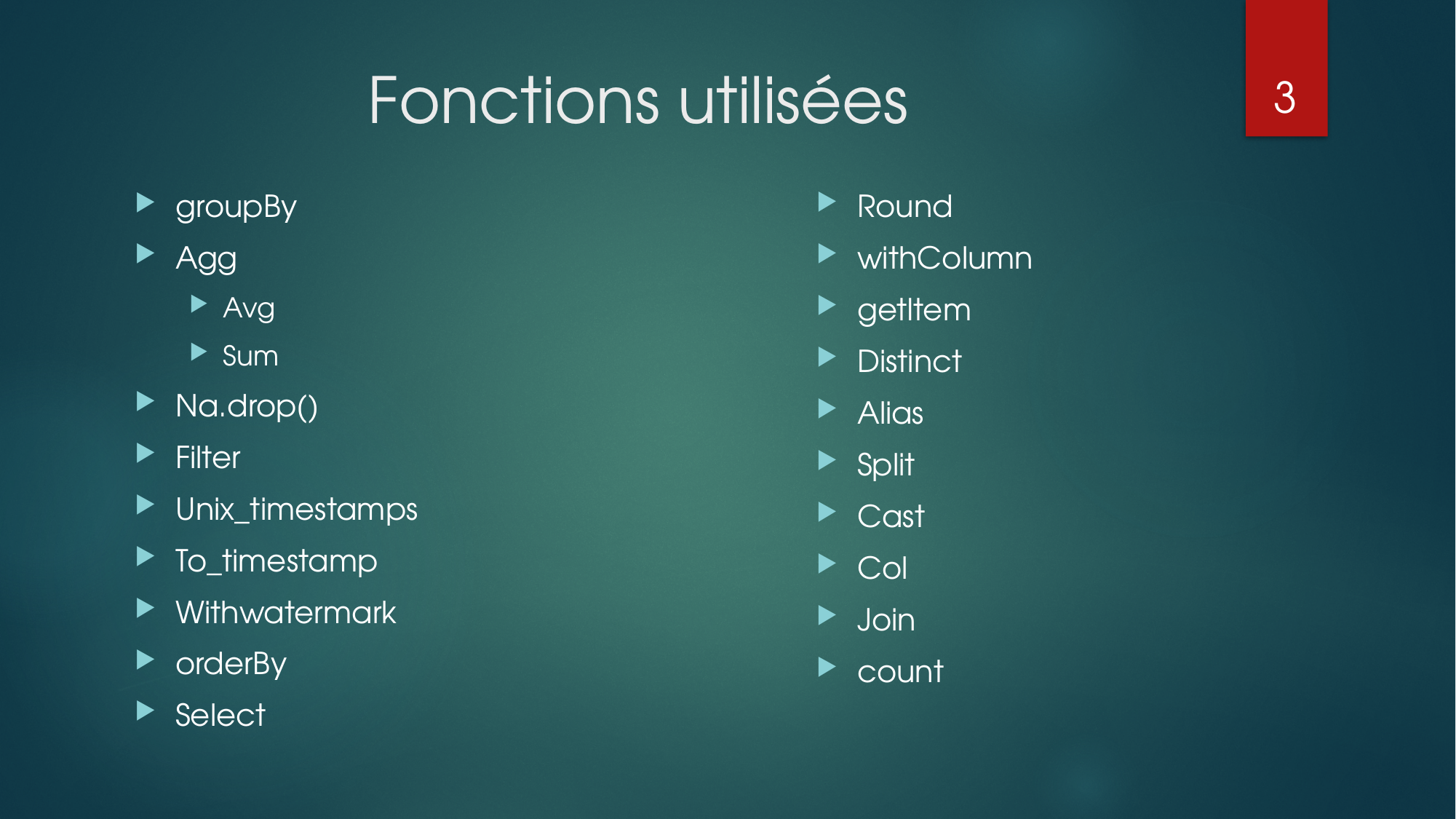

3
# Fonctions utilisées
groupBy
Agg
Avg
Sum
Na.drop()
Filter
Unix_timestamps
To_timestamp
Withwatermark
orderBy
Select

Round
withColumn
getItem
Distinct
Alias
Split
Cast
Col
Join
count